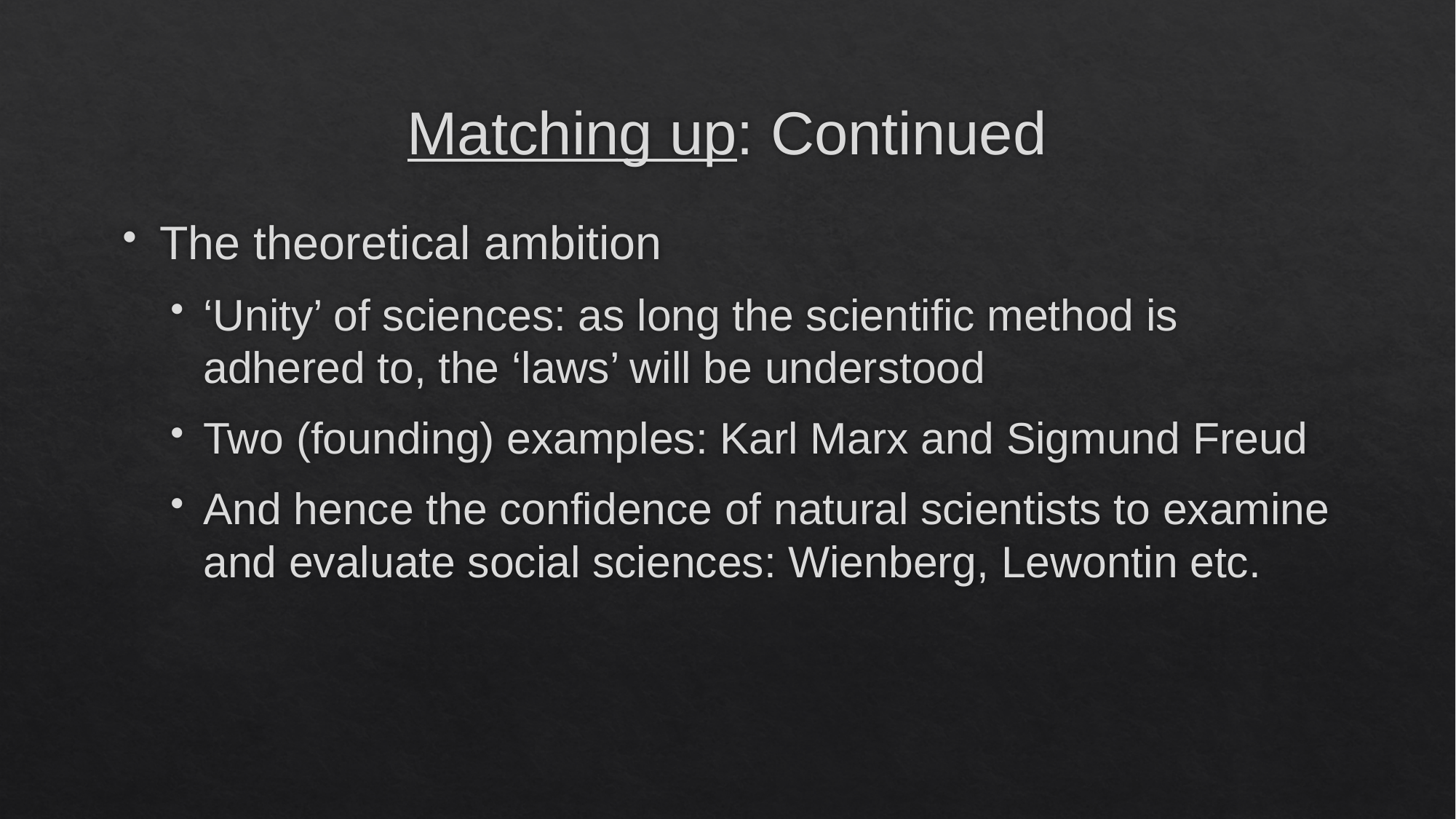

# Matching up: Continued
The theoretical ambition
‘Unity’ of sciences: as long the scientific method is adhered to, the ‘laws’ will be understood
Two (founding) examples: Karl Marx and Sigmund Freud
And hence the confidence of natural scientists to examine and evaluate social sciences: Wienberg, Lewontin etc.